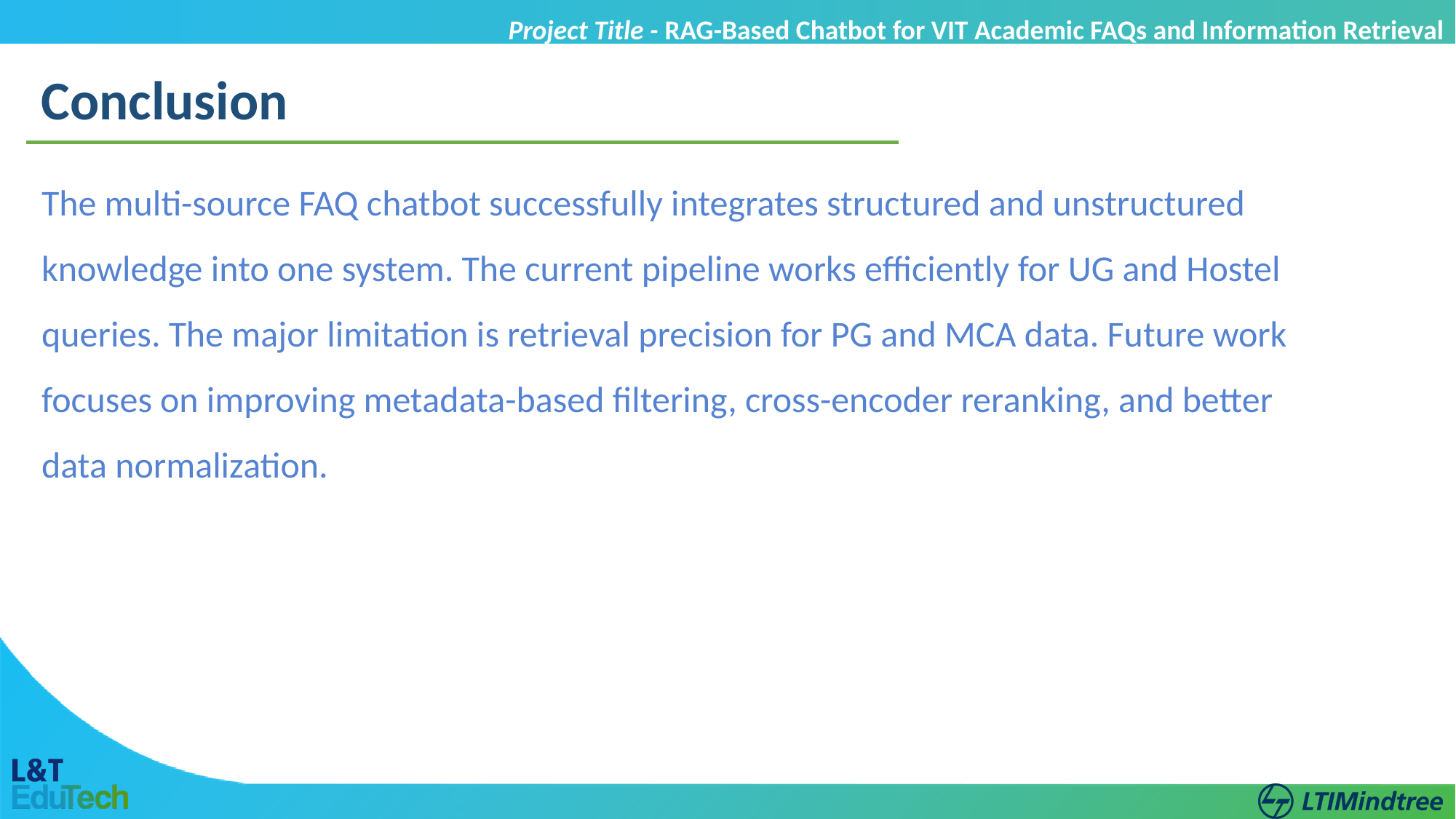

Project Title - RAG-Based Chatbot for VIT Academic FAQs and Information Retrieval

Conclusion
The multi-source FAQ chatbot successfully integrates structured and unstructured knowledge into one system. The current pipeline works efficiently for UG and Hostel queries. The major limitation is retrieval precision for PG and MCA data. Future work focuses on improving metadata-based filtering, cross-encoder reranking, and better data normalization.